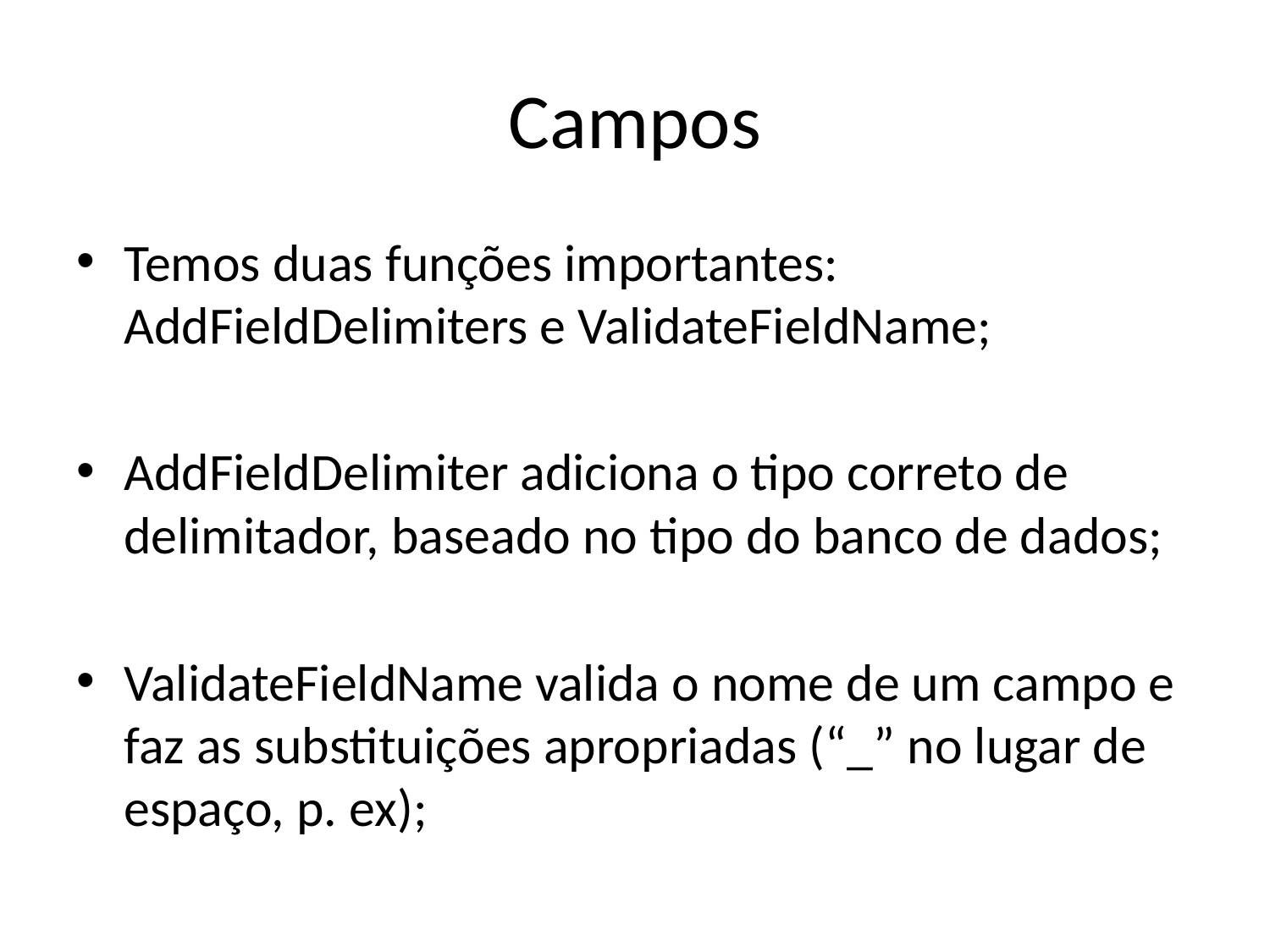

# Campos
Temos duas funções importantes: AddFieldDelimiters e ValidateFieldName;

AddFieldDelimiter adiciona o tipo correto de delimitador, baseado no tipo do banco de dados;

ValidateFieldName valida o nome de um campo e faz as substituições apropriadas (“_” no lugar de espaço, p. ex);